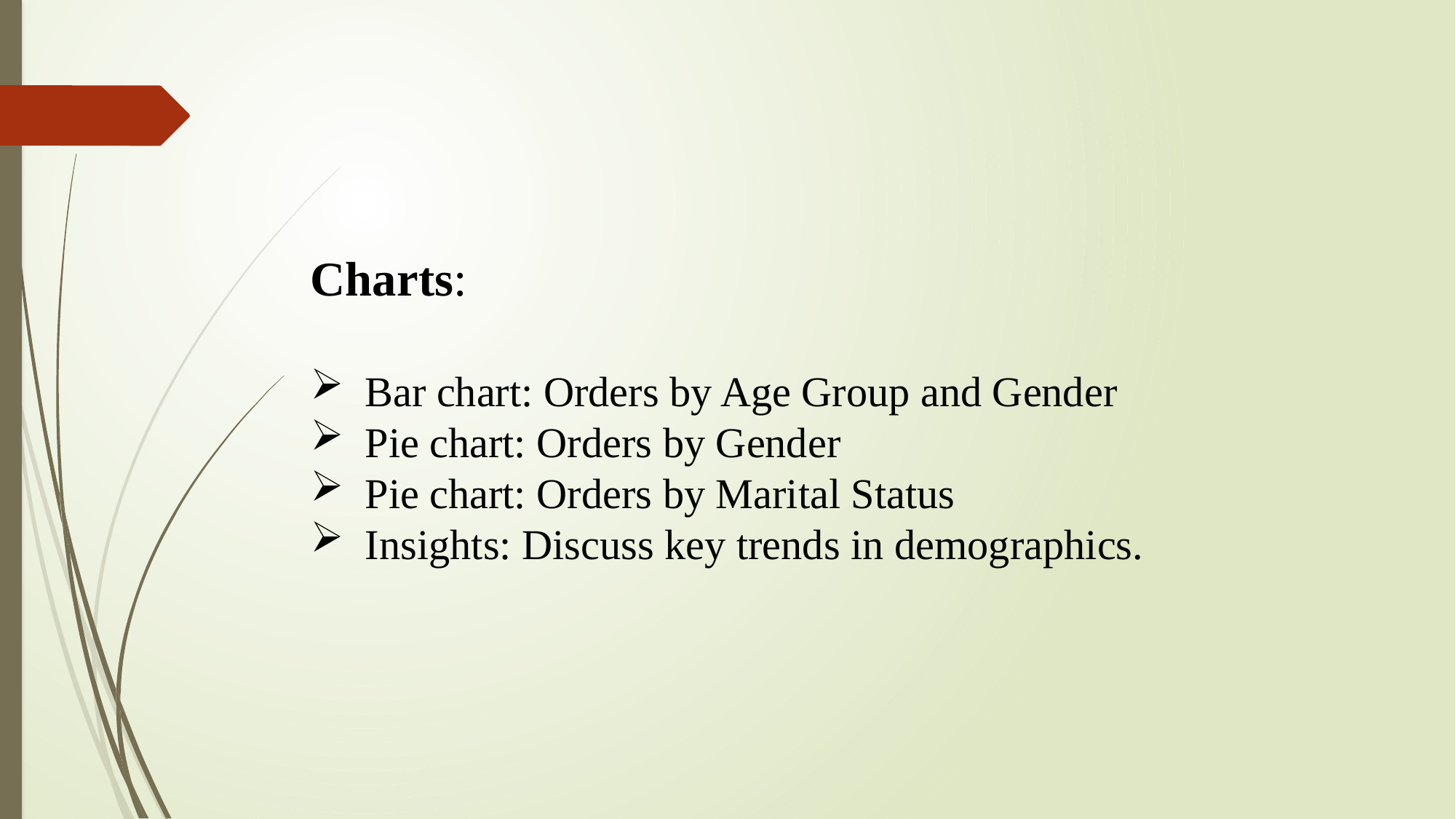

Charts:

Bar chart: Orders by Age Group and Gender
Pie chart: Orders by Gender
Pie chart: Orders by Marital Status
Insights: Discuss key trends in demographics.